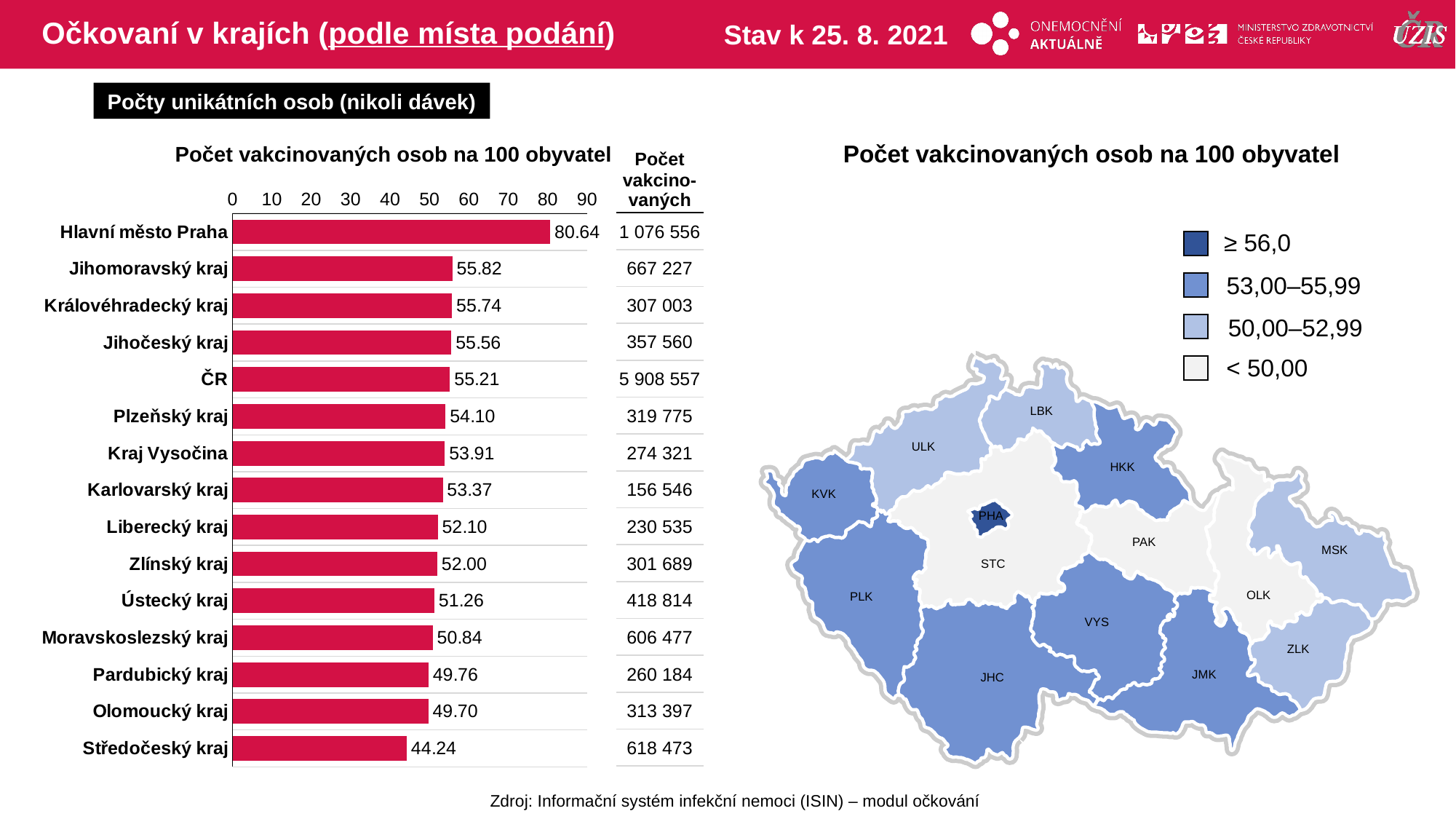

# Očkovaní v krajích (podle místa podání)
Stav k 25. 8. 2021
Počty unikátních osob (nikoli dávek)
Počet vakcinovaných osob na 100 obyvatel
Počet vakcinovaných osob na 100 obyvatel
| Počet vakcino-vaných |
| --- |
| 1 076 556 |
| 667 227 |
| 307 003 |
| 357 560 |
| 5 908 557 |
| 319 775 |
| 274 321 |
| 156 546 |
| 230 535 |
| 301 689 |
| 418 814 |
| 606 477 |
| 260 184 |
| 313 397 |
| 618 473 |

### Chart

| Category | počet na 1000 |
|---|---|
| Hlavní město Praha | 80.63582516 |
| Jihomoravský kraj | 55.81962091 |
| Královéhradecký kraj | 55.73735074 |
| Jihočeský kraj | 55.56047617 |
| ČR | 55.21098973 |
| Plzeňský kraj | 54.10369162 |
| Kraj Vysočina | 53.90978123 |
| Karlovarský kraj | 53.3720181 |
| Liberecký kraj | 52.10113091 |
| Zlínský kraj | 52.0046749 |
| Ústecký kraj | 51.26217252 |
| Moravskoslezský kraj | 50.84336966 |
| Pardubický kraj | 49.76207598 |
| Olomoucký kraj | 49.70437193 |
| Středočeský kraj | 44.23993757 |
≥ 56,0

53,00–55,99

50,00–52,99

< 50,00

LBK

ULK

HKK

KVK

PHA

PAK
MSK

STC
OLK

PLK

VYS
ZLK
JMK
JHC
Zdroj: Informační systém infekční nemoci (ISIN) – modul očkování